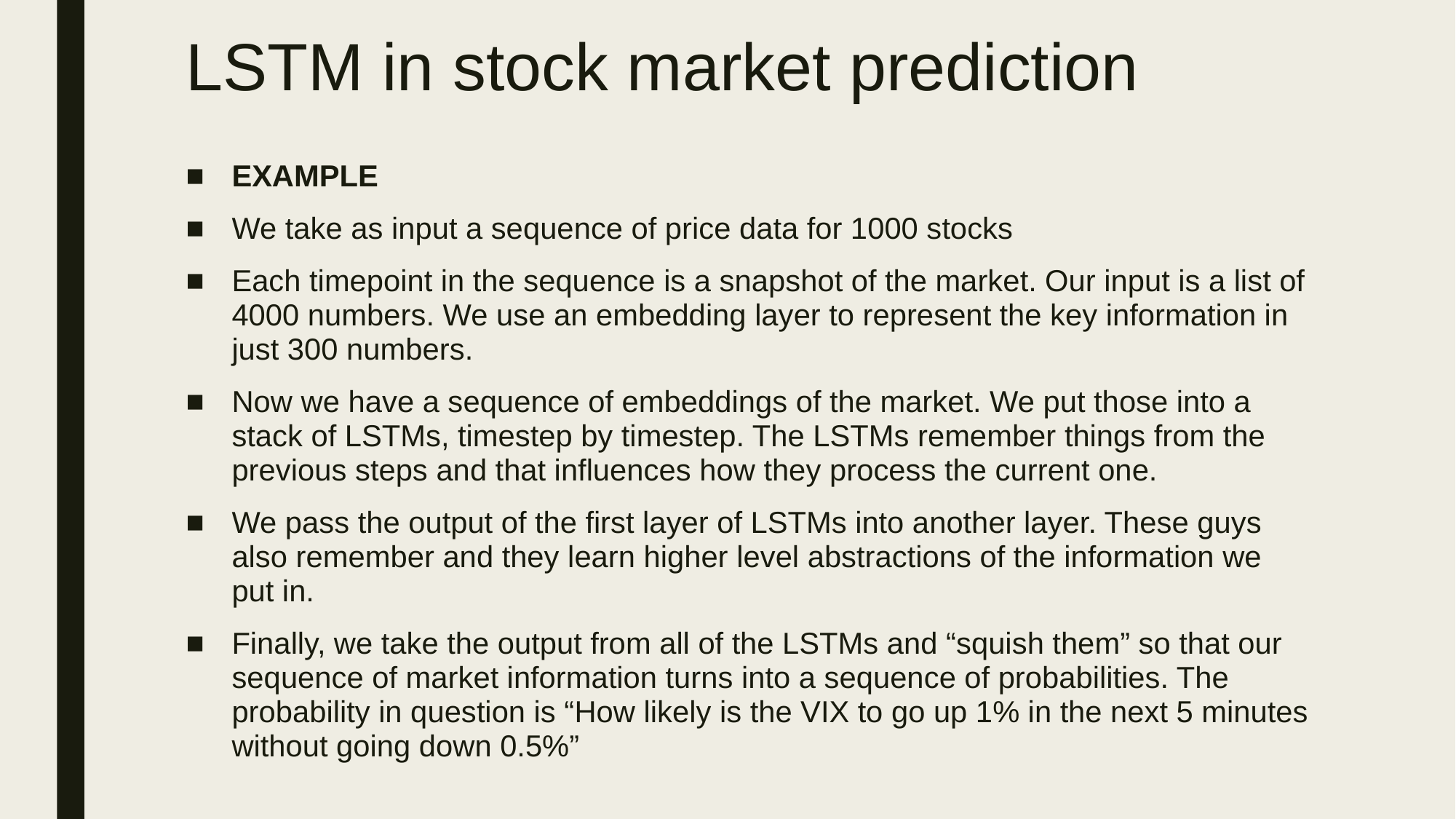

# LSTM in stock market prediction
EXAMPLE
We take as input a sequence of price data for 1000 stocks
Each timepoint in the sequence is a snapshot of the market. Our input is a list of 4000 numbers. We use an embedding layer to represent the key information in just 300 numbers.
Now we have a sequence of embeddings of the market. We put those into a stack of LSTMs, timestep by timestep. The LSTMs remember things from the previous steps and that influences how they process the current one.
We pass the output of the first layer of LSTMs into another layer. These guys also remember and they learn higher level abstractions of the information we put in.
Finally, we take the output from all of the LSTMs and “squish them” so that our sequence of market information turns into a sequence of probabilities. The probability in question is “How likely is the VIX to go up 1% in the next 5 minutes without going down 0.5%”